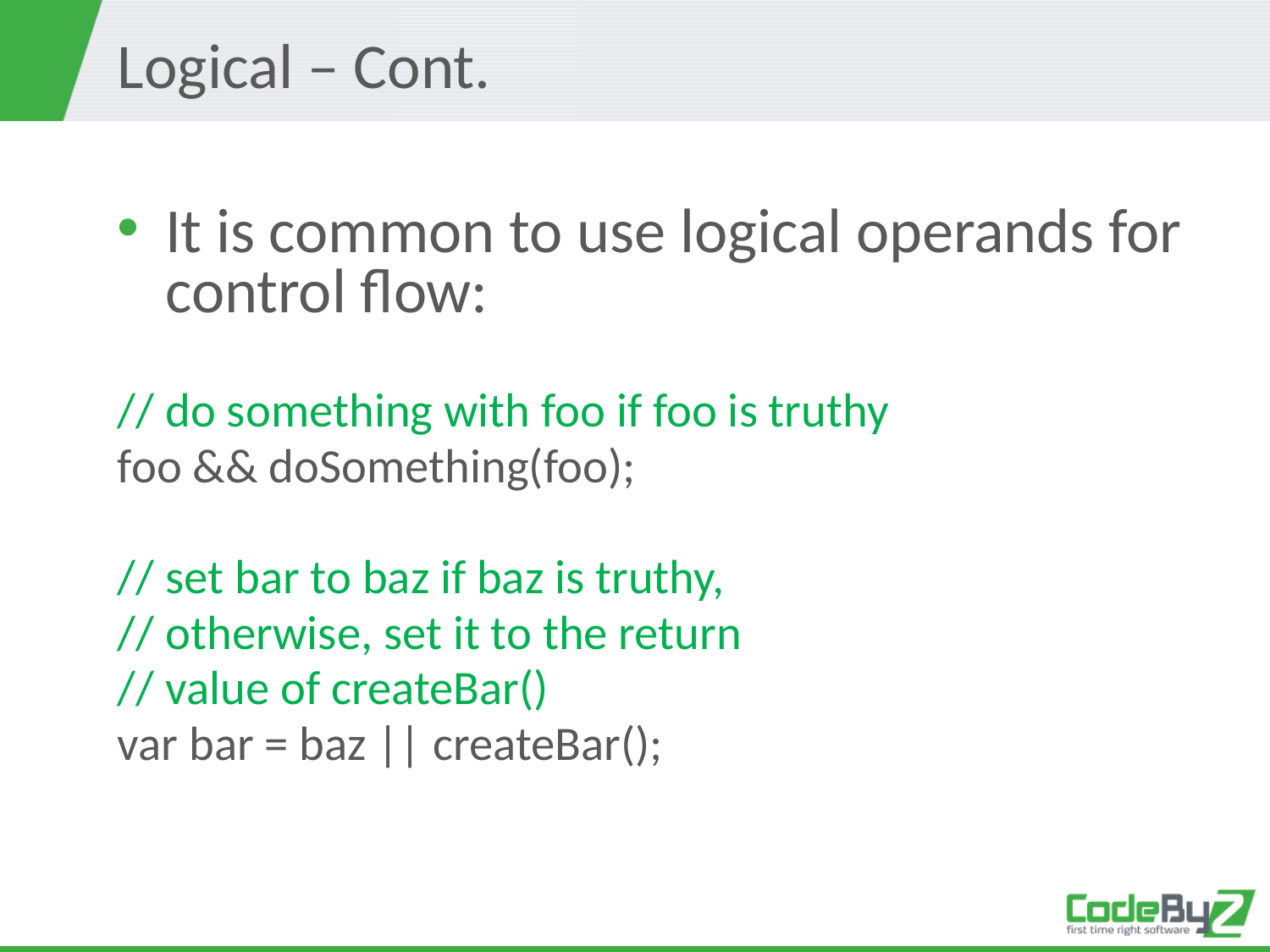

# Logical – Cont.
It is common to use logical operands for control flow:

// do something with foo if foo is truthy
foo && doSomething(foo);

// set bar to baz if baz is truthy,
// otherwise, set it to the return
// value of createBar()
var bar = baz || createBar();